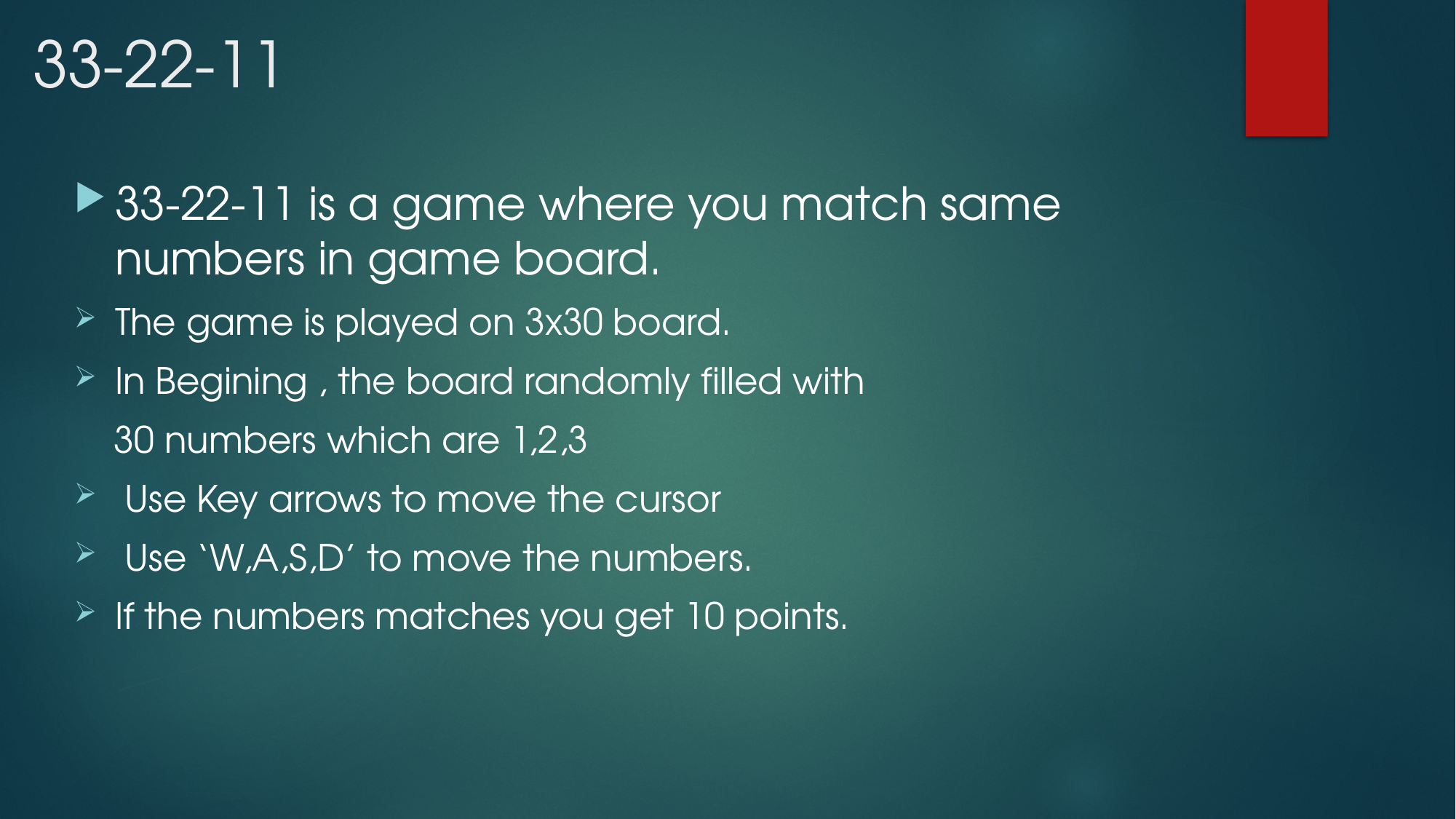

# 33-22-11
33-22-11 is a game where you match same numbers in game board.
The game is played on 3x30 board.
In Begining , the board randomly filled with
    30 numbers which are 1,2,3
 Use Key arrows to move the cursor
 Use ‘W,A,S,D’ to move the numbers.
If the numbers matches you get 10 points.